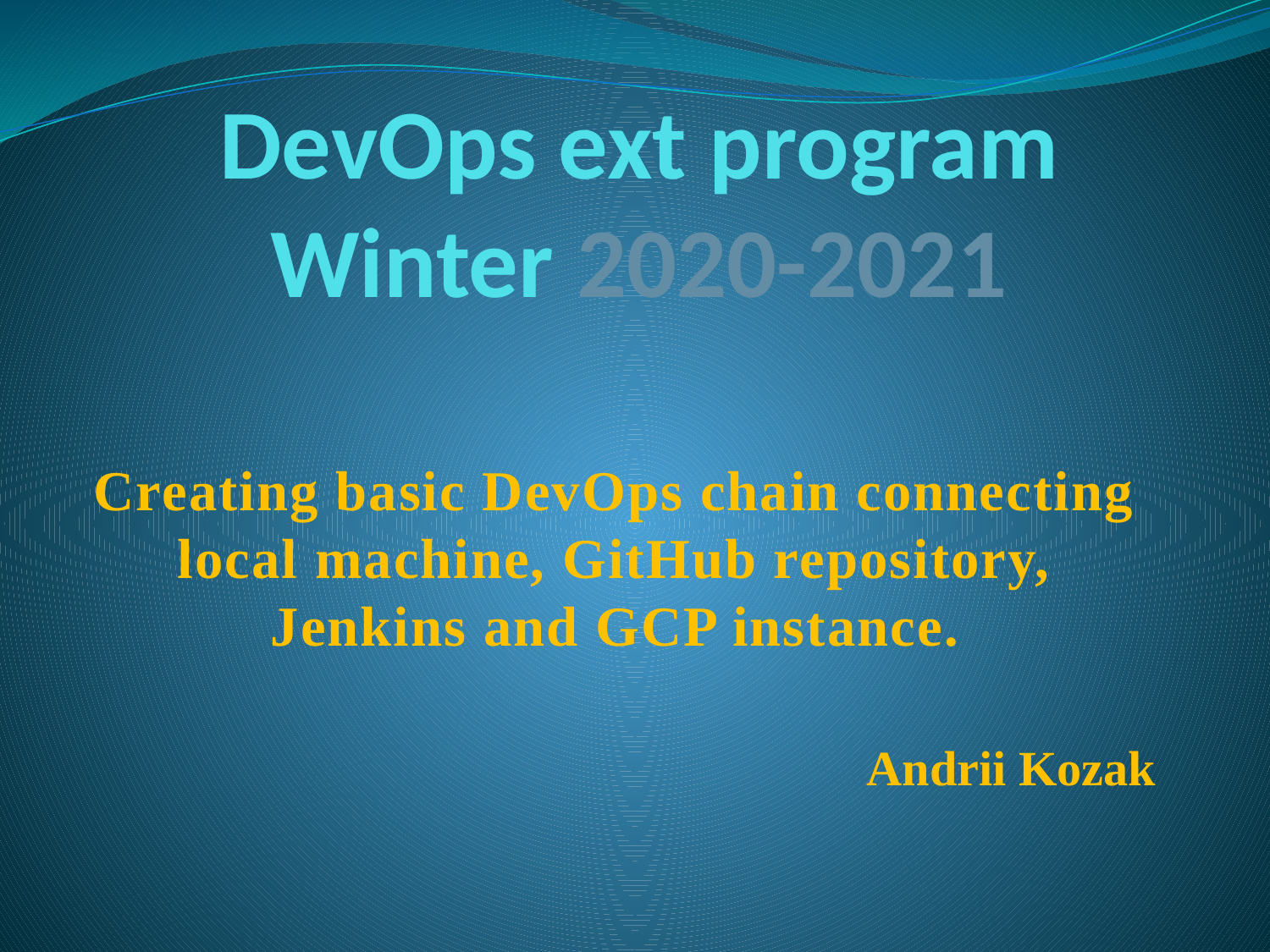

# DevOps ext program Winter 2020-2021
Creating basic DevOps chain connecting local machine, GitHub repository, Jenkins and GCP instance.

Andrii Kozak